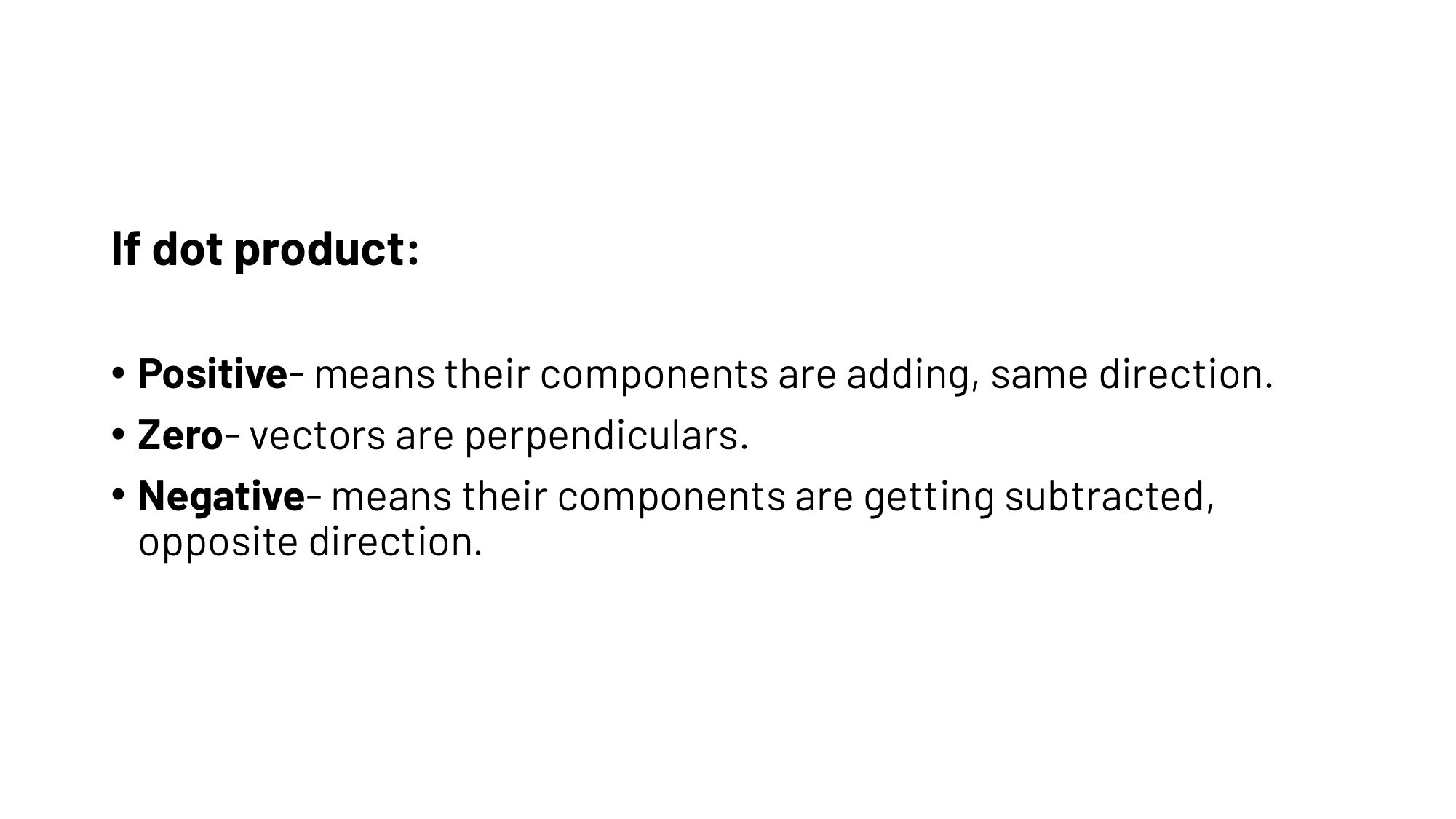

If dot product:

Positive- means their components are adding, same direction.
Zero- vectors are perpendiculars.
Negative- means their components are getting subtracted, opposite direction.